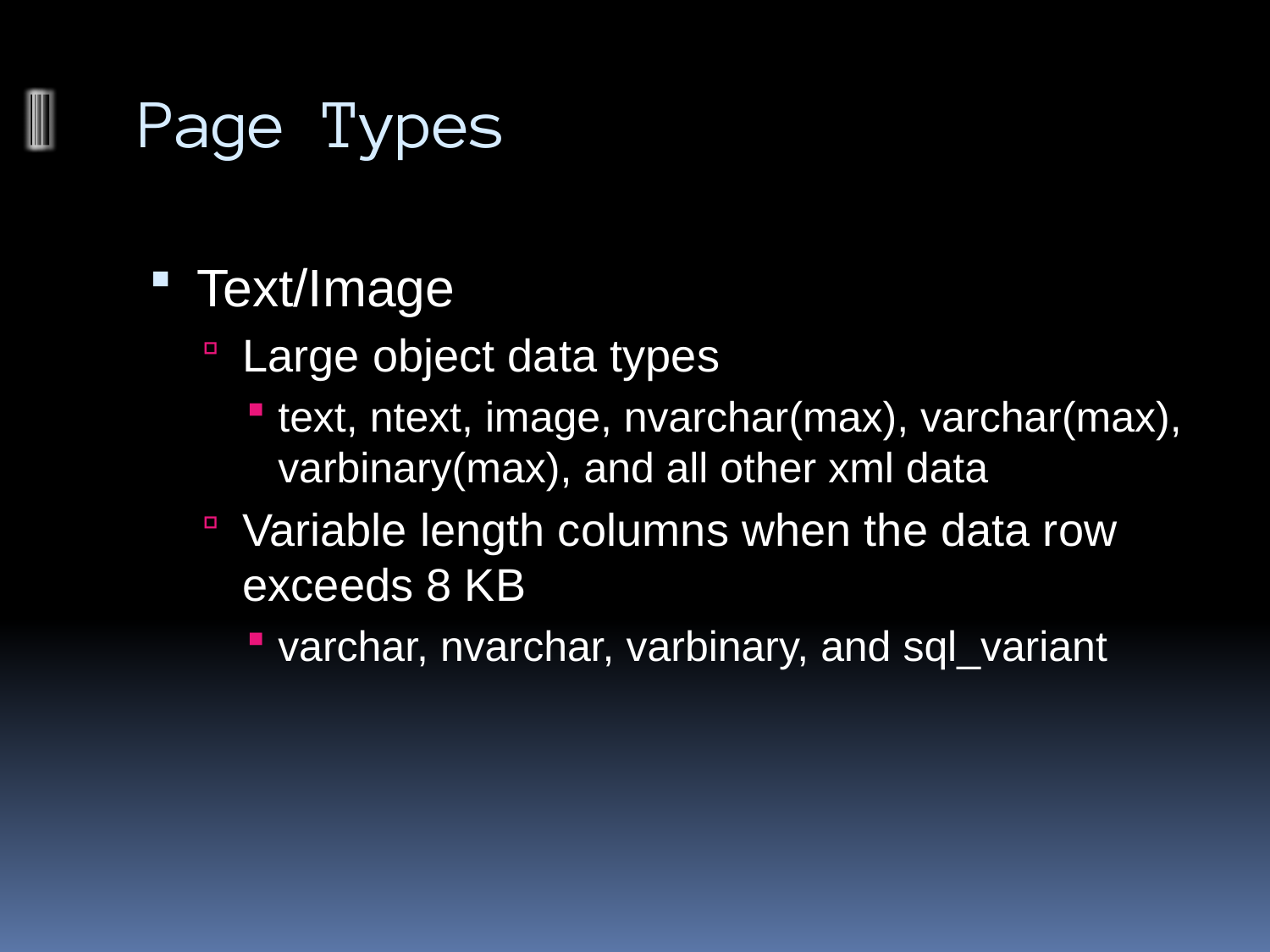

# Page Types
Text/Image
Large object data types
text, ntext, image, nvarchar(max), varchar(max), varbinary(max), and all other xml data
Variable length columns when the data row exceeds 8 KB
varchar, nvarchar, varbinary, and sql_variant